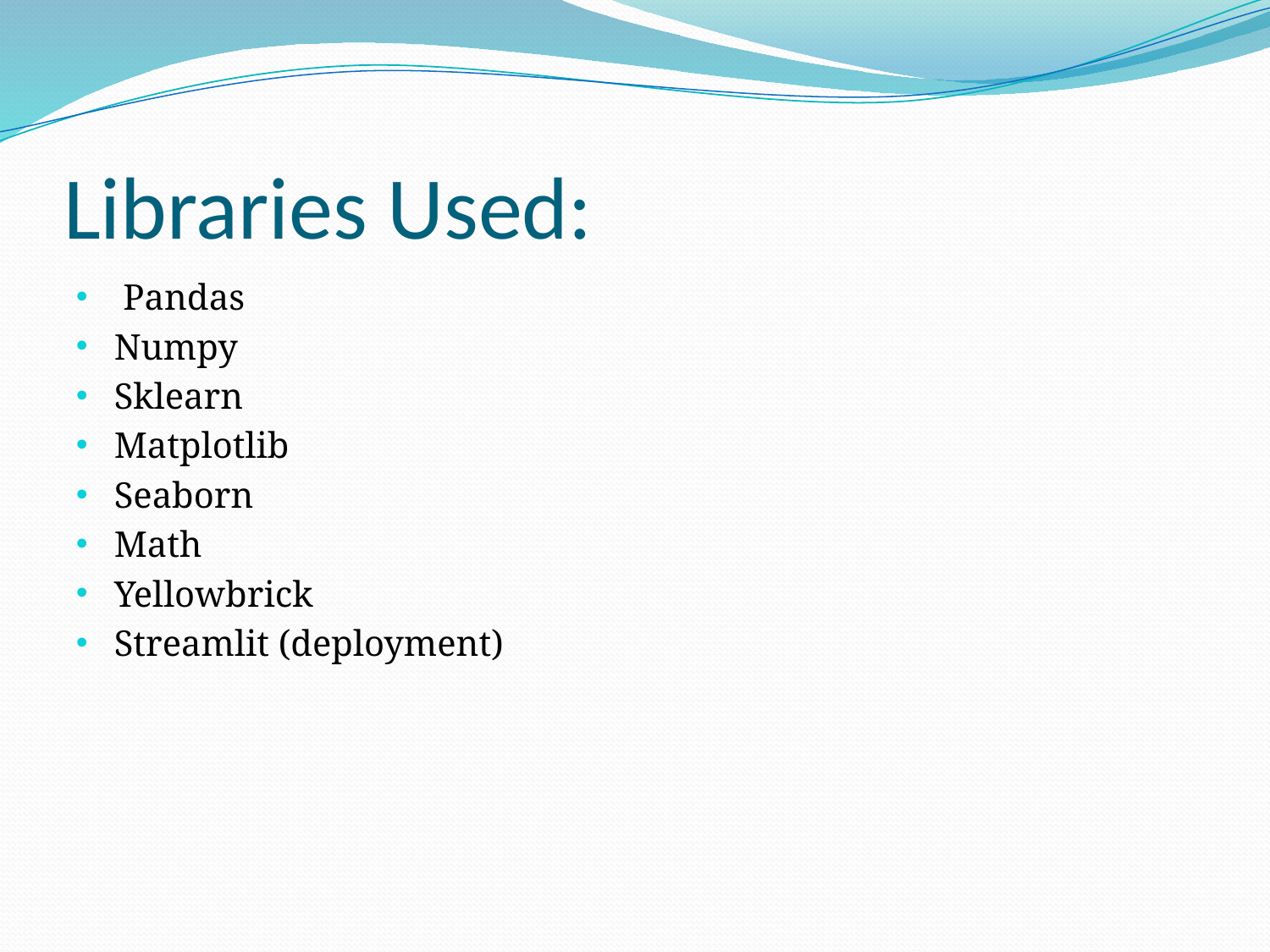

# Libraries Used:
 Pandas
Numpy
Sklearn
Matplotlib
Seaborn
Math
Yellowbrick
Streamlit (deployment)